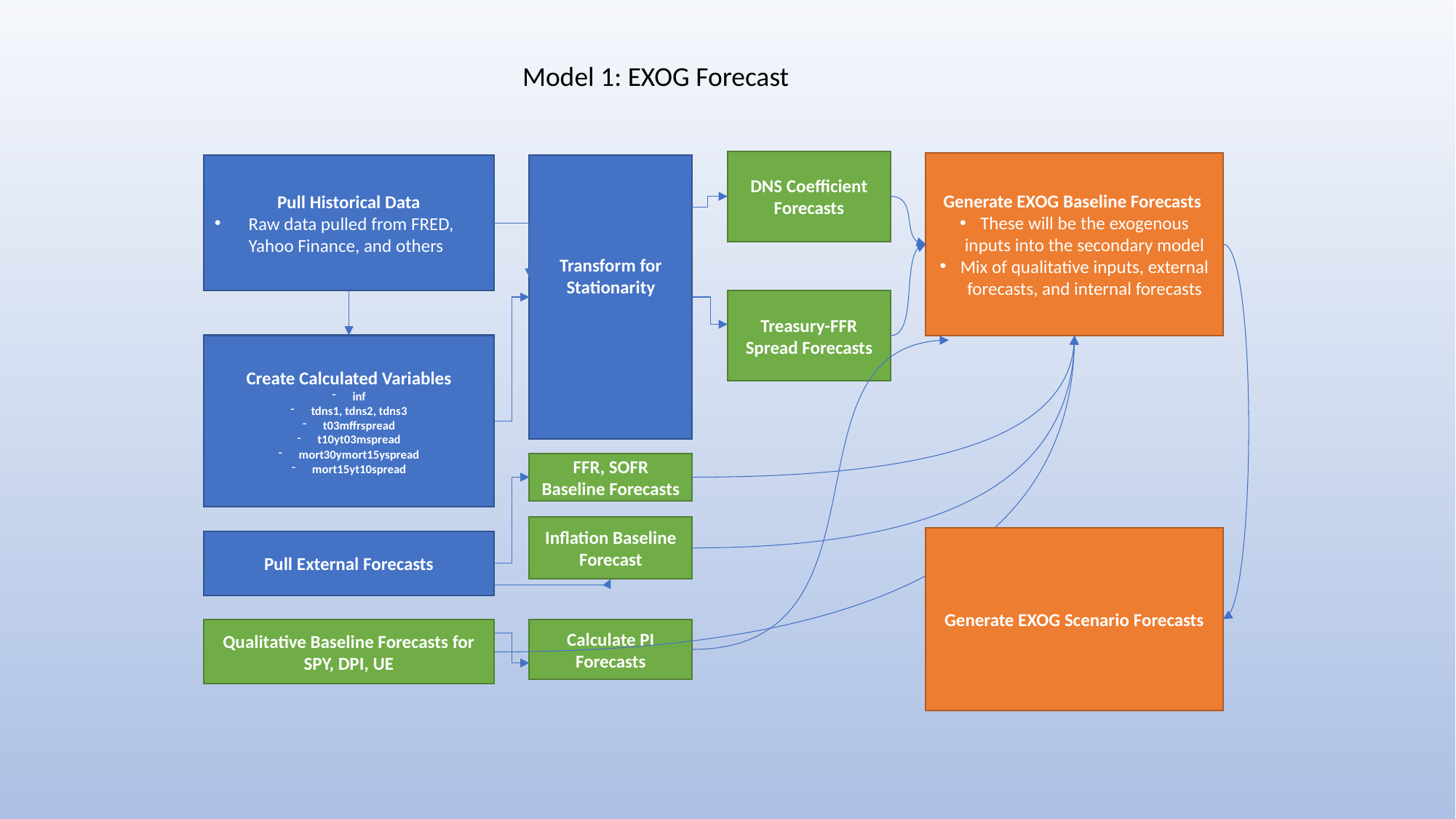

Model 1: EXOG Forecast
DNS Coefficient Forecasts
Generate EXOG Baseline Forecasts
These will be the exogenous inputs into the secondary model
Mix of qualitative inputs, external forecasts, and internal forecasts
Transform for Stationarity

Pull Historical Data
Raw data pulled from FRED, Yahoo Finance, and others
Treasury-FFR Spread Forecasts
Create Calculated Variables
inf
tdns1, tdns2, tdns3
t03mffrspread
t10yt03mspread
mort30ymort15yspread
mort15yt10spread
FFR, SOFR Baseline Forecasts
Inflation Baseline Forecast
Generate EXOG Scenario Forecasts
Pull External Forecasts
Calculate PI Forecasts
Qualitative Baseline Forecasts for SPY, DPI, UE